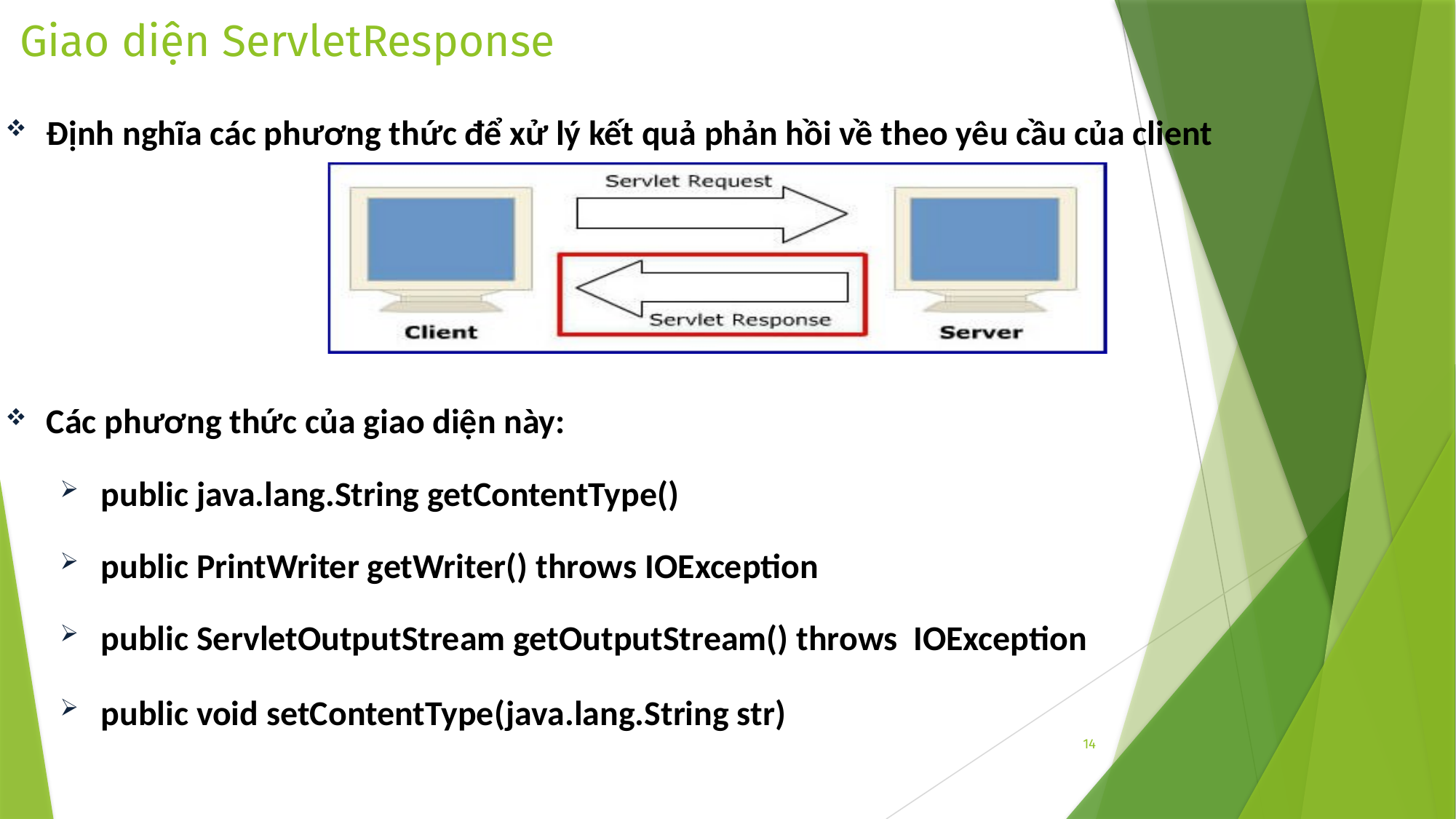

# Giao diện ServletResponse
Định nghĩa các phương thức để xử lý kết quả phản hồi về theo yêu cầu của client

Các phương thức của giao diện này:
public java.lang.String getContentType()
public PrintWriter getWriter() throws IOException
public ServletOutputStream getOutputStream() throws  IOException
public void setContentType(java.lang.String str)

14